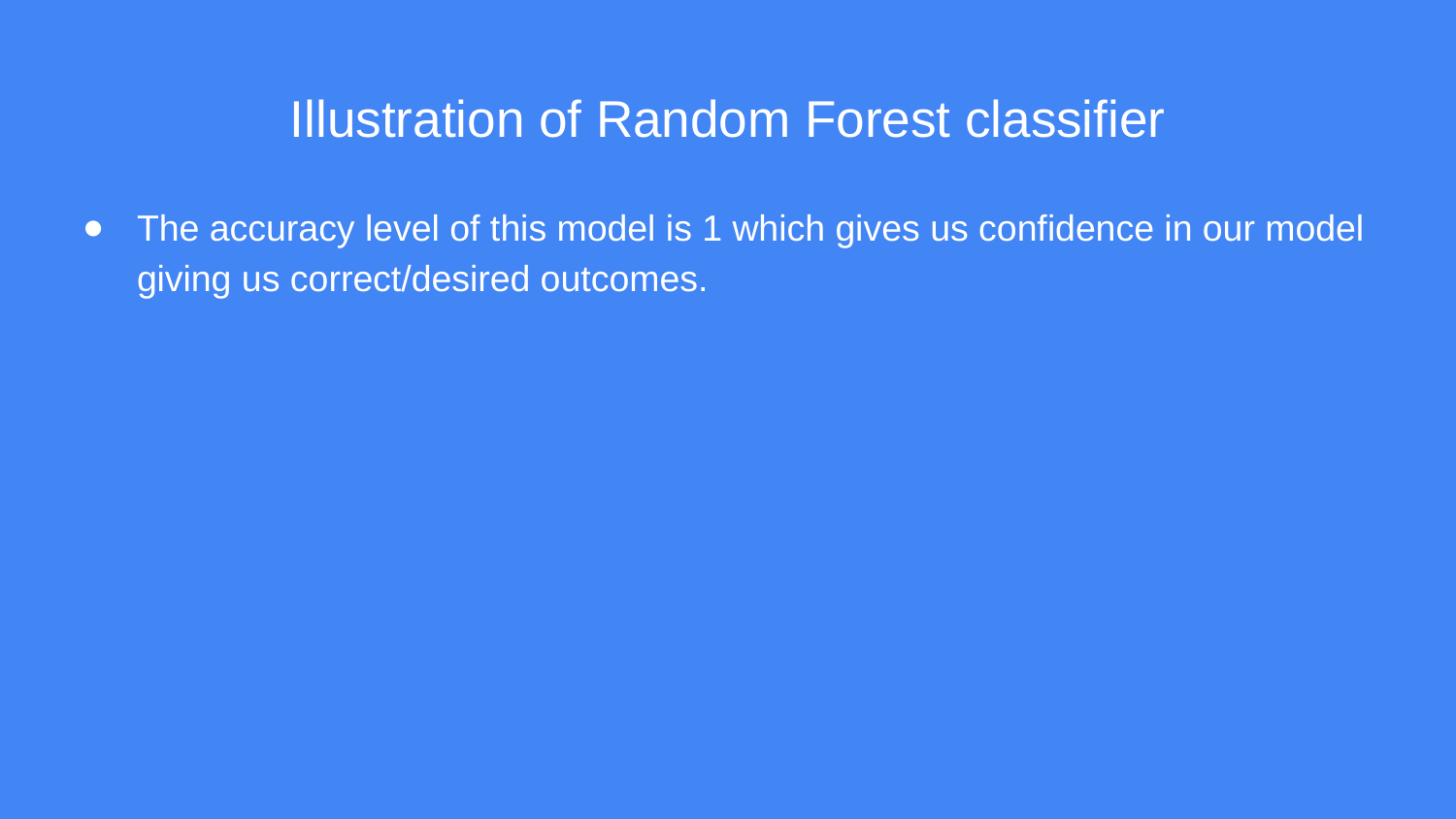

# Illustration of Random Forest classifier
The accuracy level of this model is 1 which gives us confidence in our model giving us correct/desired outcomes.